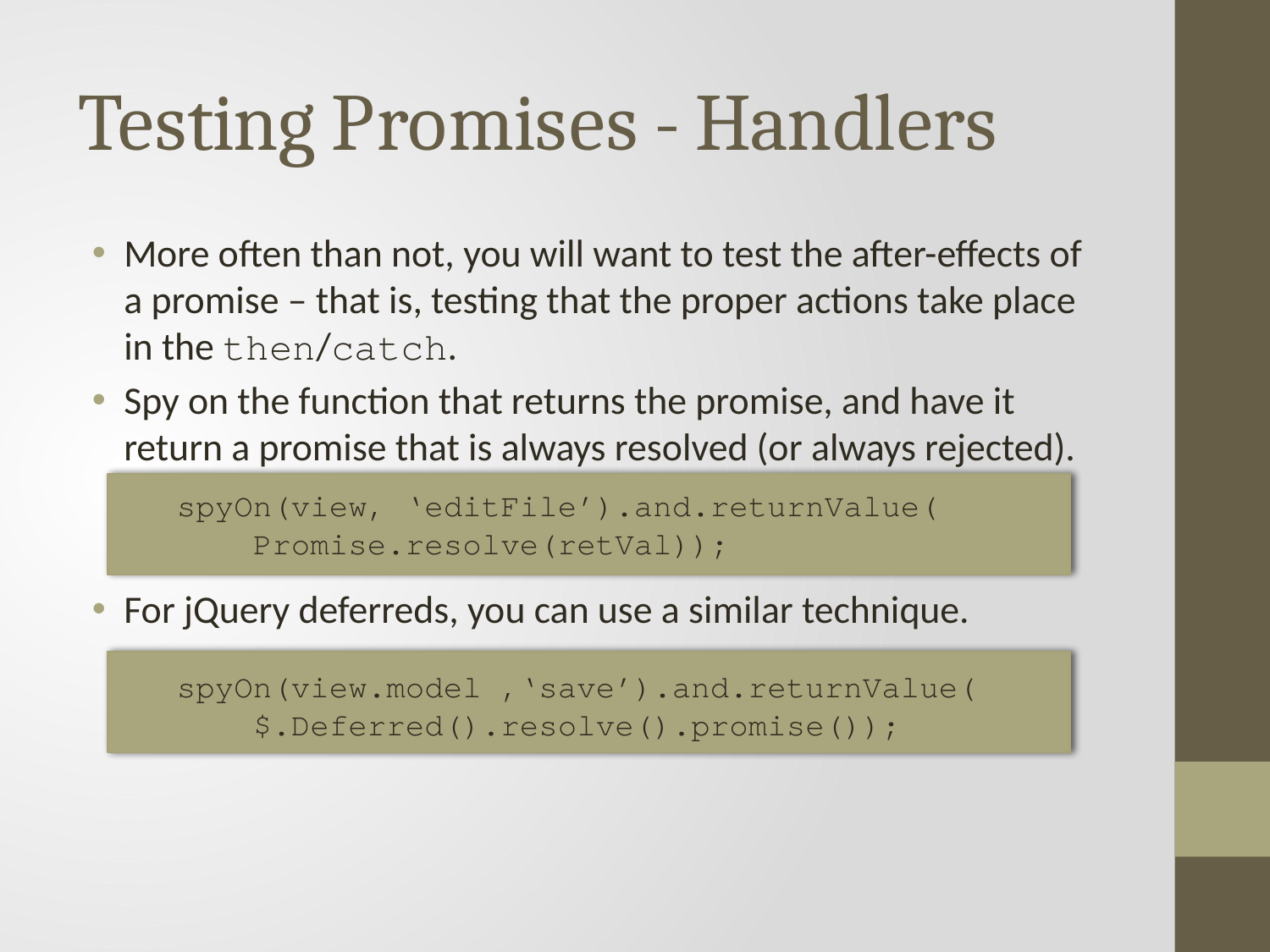

# Testing Promises - Handlers
More often than not, you will want to test the after-effects of a promise – that is, testing that the proper actions take place in the then/catch.
Spy on the function that returns the promise, and have it return a promise that is always resolved (or always rejected).

For jQuery deferreds, you can use a similar technique.

spyOn(view, ‘editFile’).and.returnValue(
    Promise.resolve(retVal));

spyOn(view.model ,‘save’).and.returnValue(
    $.Deferred().resolve().promise());